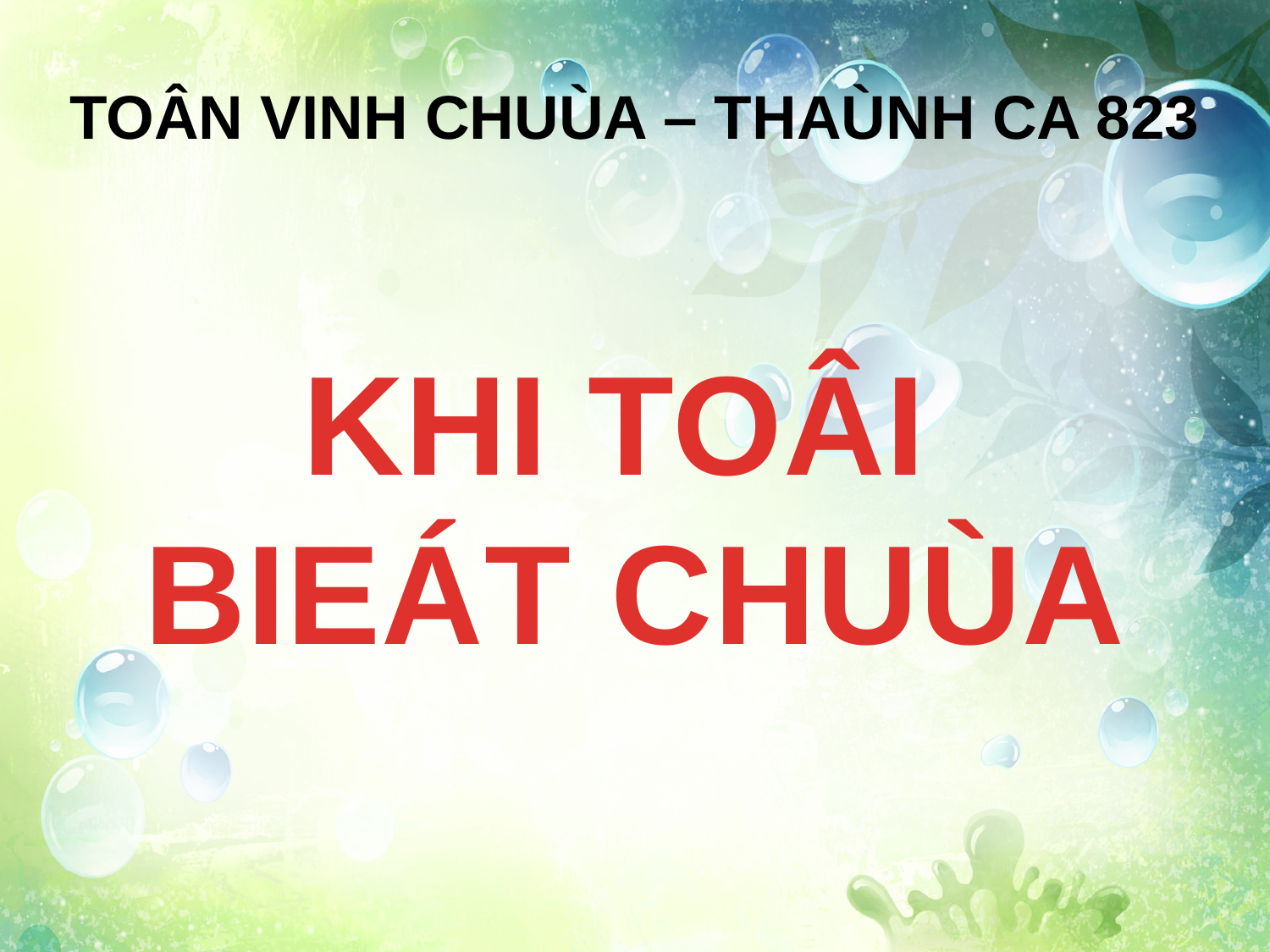

TOÂN VINH CHUÙA – THAÙNH CA 823
KHI TOÂI
BIEÁT CHUÙA